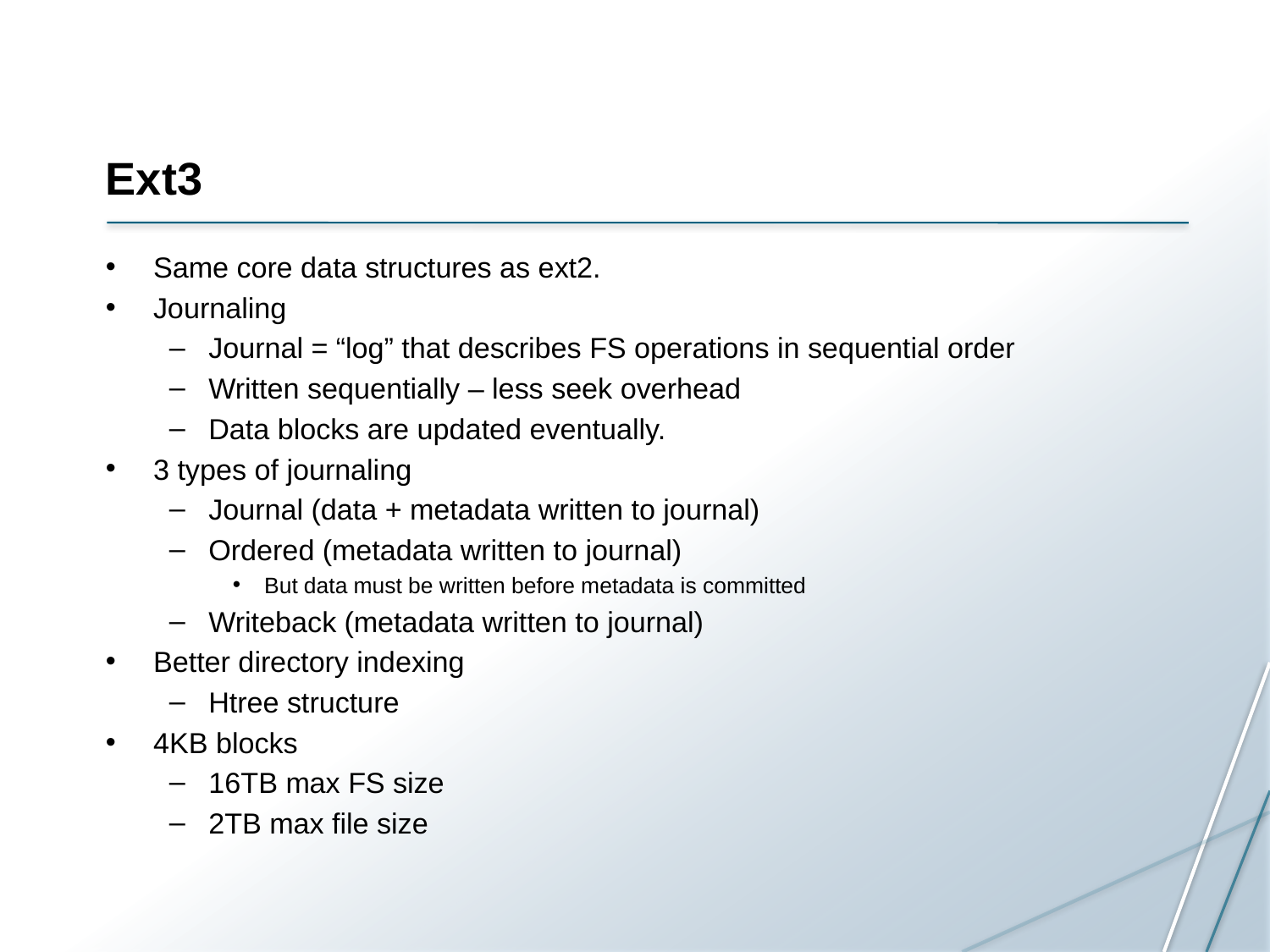

# Ext3
Same core data structures as ext2.
Journaling
Journal = “log” that describes FS operations in sequential order
Written sequentially – less seek overhead
Data blocks are updated eventually.
3 types of journaling
Journal (data + metadata written to journal)
Ordered (metadata written to journal)
But data must be written before metadata is committed
Writeback (metadata written to journal)
Better directory indexing
Htree structure
4KB blocks
16TB max FS size
2TB max file size